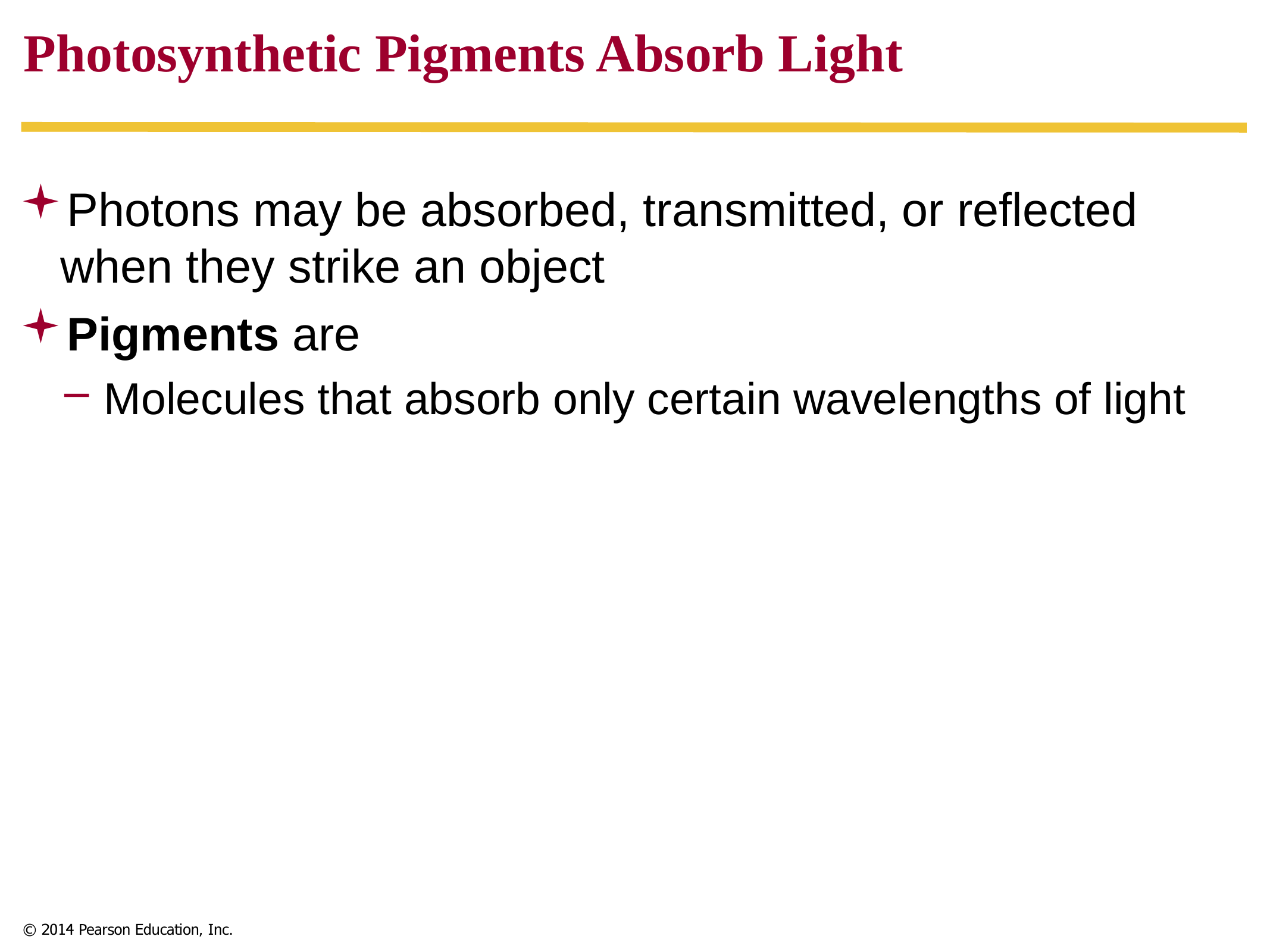

# Photosynthetic Pigments Absorb Light

Photons may be absorbed, transmitted, or reflected when they strike an object
Pigments are
Molecules that absorb only certain wavelengths of light